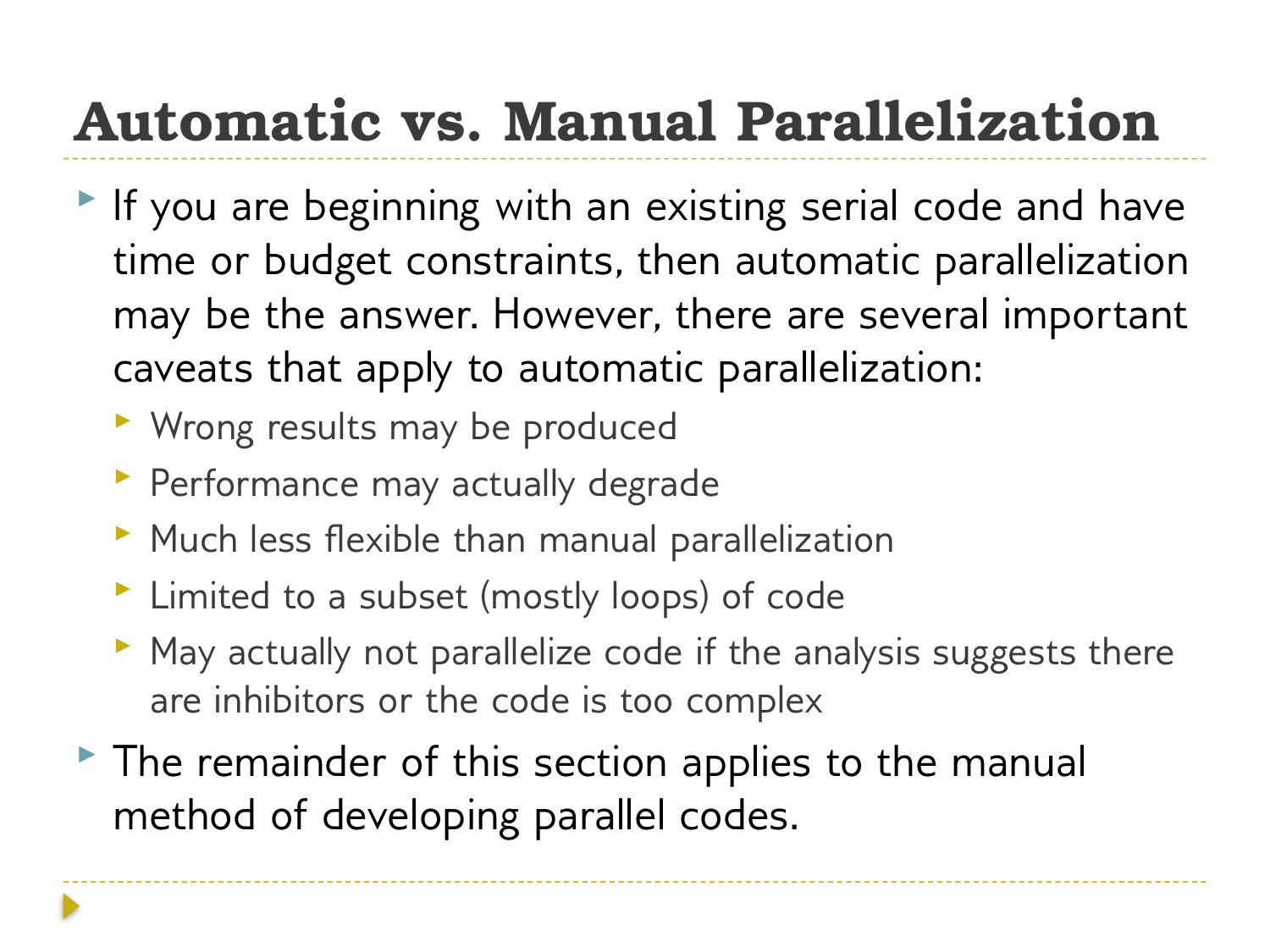

# Automatic vs. Manual Parallelization
If you are beginning with an existing serial code and have time or budget constraints, then automatic parallelization may be the answer. However, there are several important caveats that apply to automatic parallelization:
Wrong results may be produced
Performance may actually degrade
Much less flexible than manual parallelization
Limited to a subset (mostly loops) of code
May actually not parallelize code if the analysis suggests there are inhibitors or the code is too complex
The remainder of this section applies to the manual method of developing parallel codes.